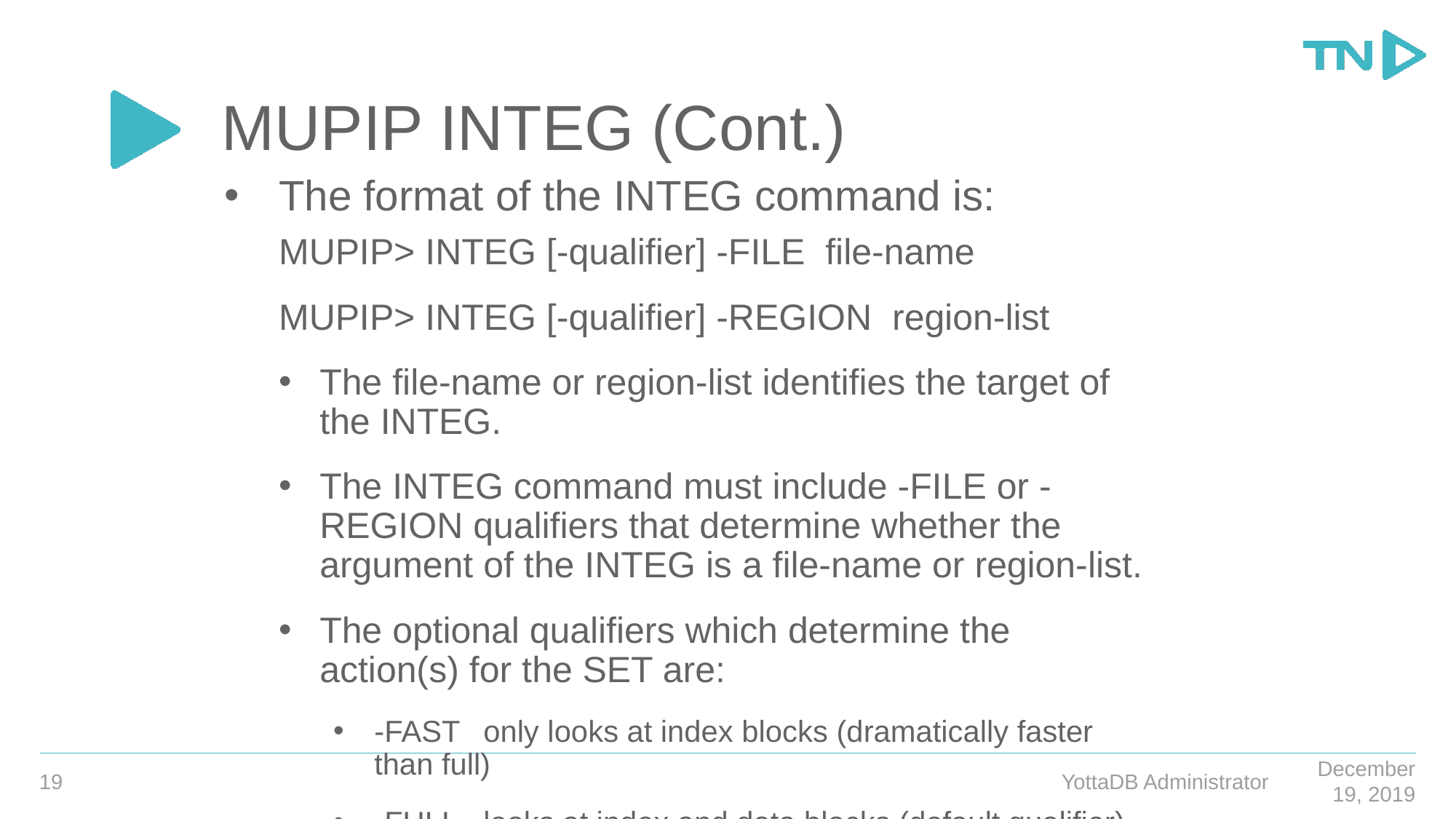

# MUPIP INTEG (Cont.)
The format of the INTEG command is:
MUPIP> INTEG [-qualifier] -FILE  file-name
MUPIP> INTEG [-qualifier] -REGION  region-list
The file-name or region-list identifies the target of the INTEG.
The INTEG command must include -FILE or -REGION qualifiers that determine whether the argument of the INTEG is a file-name or region-list.
The optional qualifiers which determine the action(s) for the SET are:
-FAST	only looks at index blocks (dramatically faster than full)
-FULL	looks at index and data blocks (default qualifier)
-SUBSCRIPT	specifies which global to verify

19
YottaDB Administrator
December 19, 2019